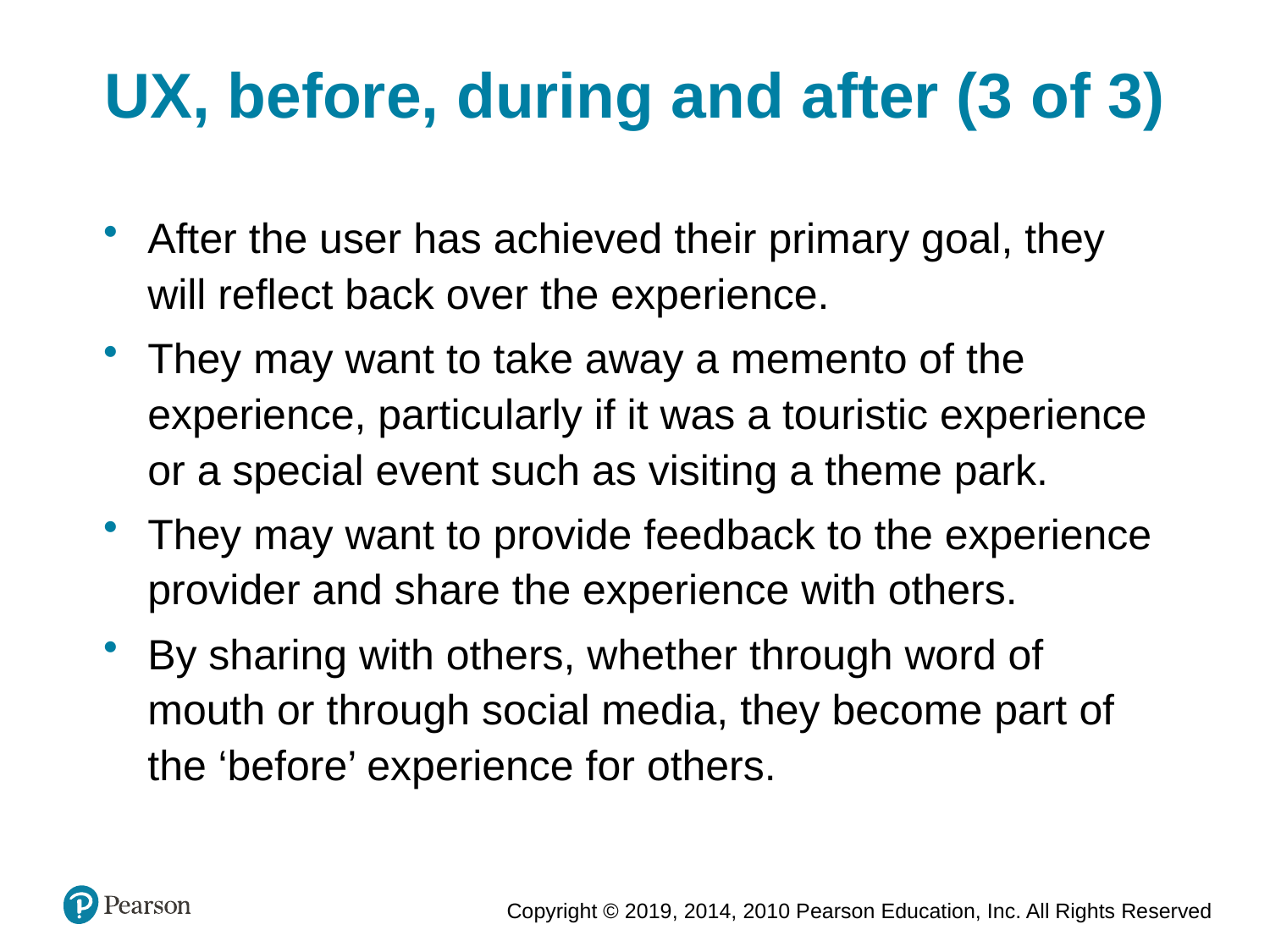

UX, before, during and after (3 of 3)
After the user has achieved their primary goal, they will reflect back over the experience.
They may want to take away a memento of the experience, particularly if it was a touristic experience or a special event such as visiting a theme park.
They may want to provide feedback to the experience provider and share the experience with others.
By sharing with others, whether through word of mouth or through social media, they become part of the ‘before’ experience for others.